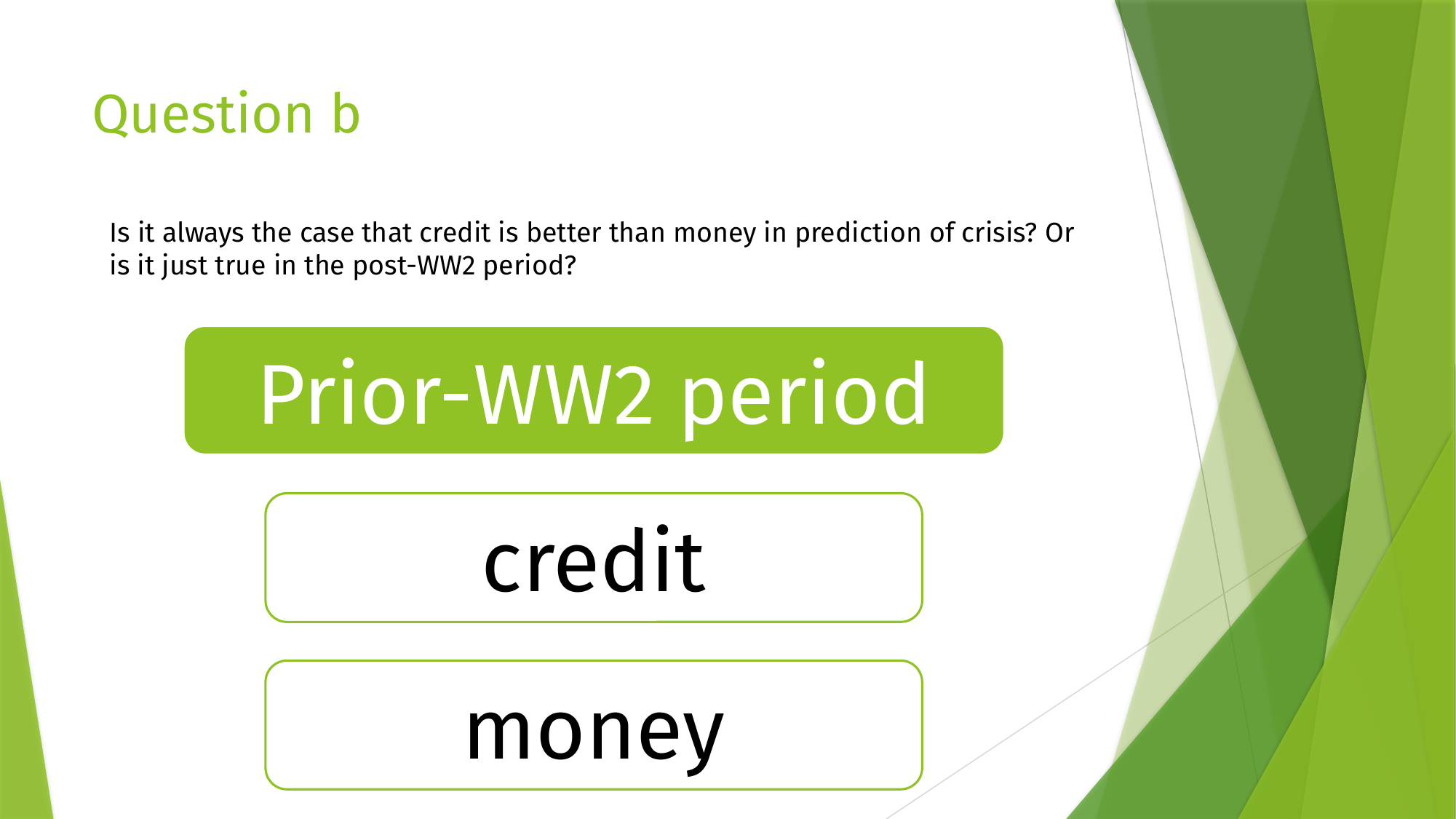

# Question b
Is it always the case that credit is better than money in prediction of crisis? Or is it just true in the post-WW2 period?
Prior-WW2 period
credit
money
Post-WW2 period
credit
money